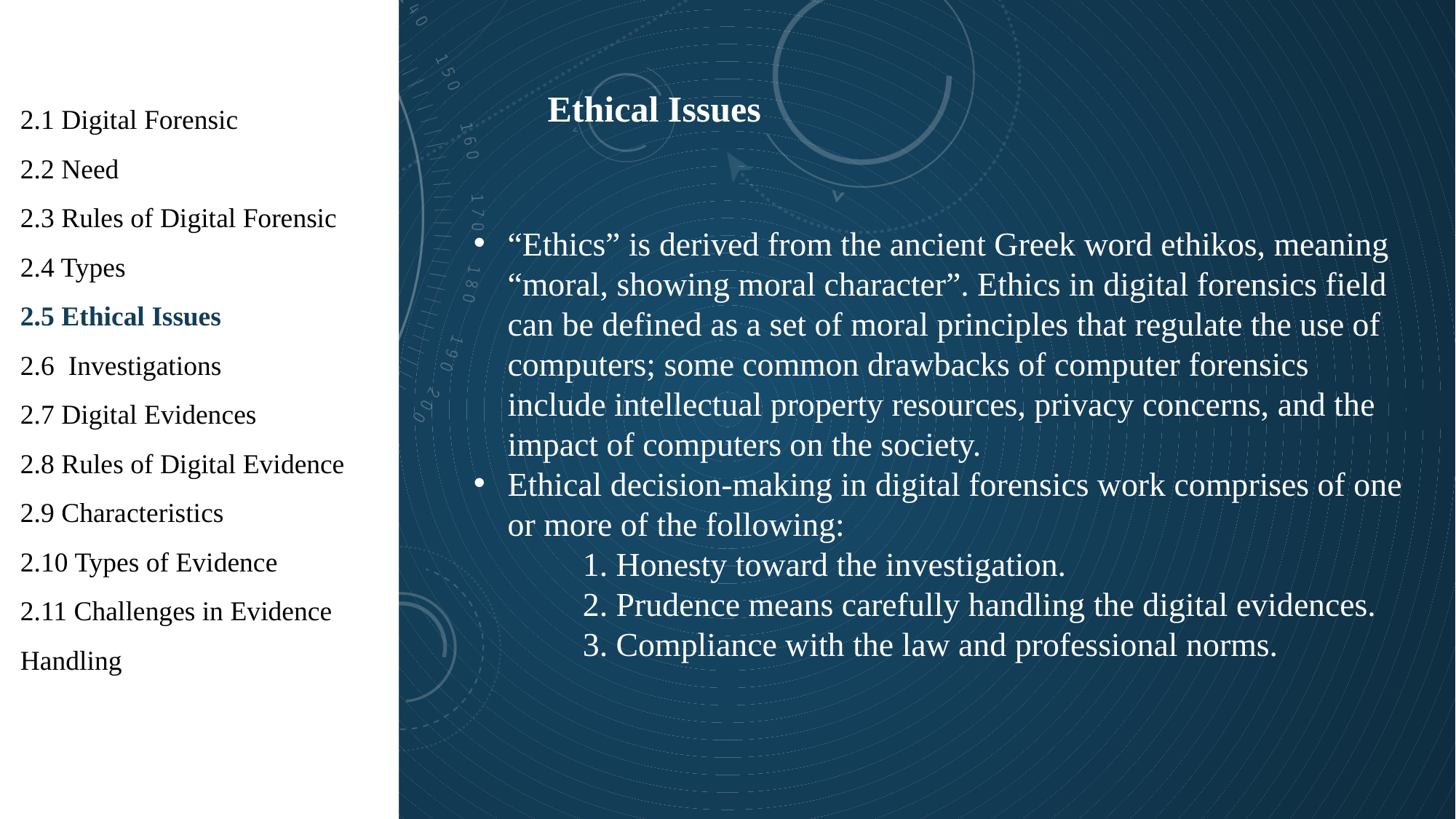

1
2.1 Digital Forensic
2.2 Need
2.3 Rules of Digital Forensic
2.4 Types
2.5 Ethical Issues
2.6  Investigations
2.7 Digital Evidences
2.8 Rules of Digital Evidence
2.9 Characteristics
2.10 Types of Evidence
2.11 Challenges in Evidence Handling
Ethical Issues
“Ethics” is derived from the ancient Greek word ethikos, meaning “moral, showing moral character”. Ethics in digital forensics field can be defined as a set of moral principles that regulate the use of computers; some common drawbacks of computer forensics include intellectual property resources, privacy concerns, and the impact of computers on the society.
Ethical decision-making in digital forensics work comprises of one or more of the following:
 	1. Honesty toward the investigation.
	2. Prudence means carefully handling the digital evidences.
	3. Compliance with the law and professional norms.